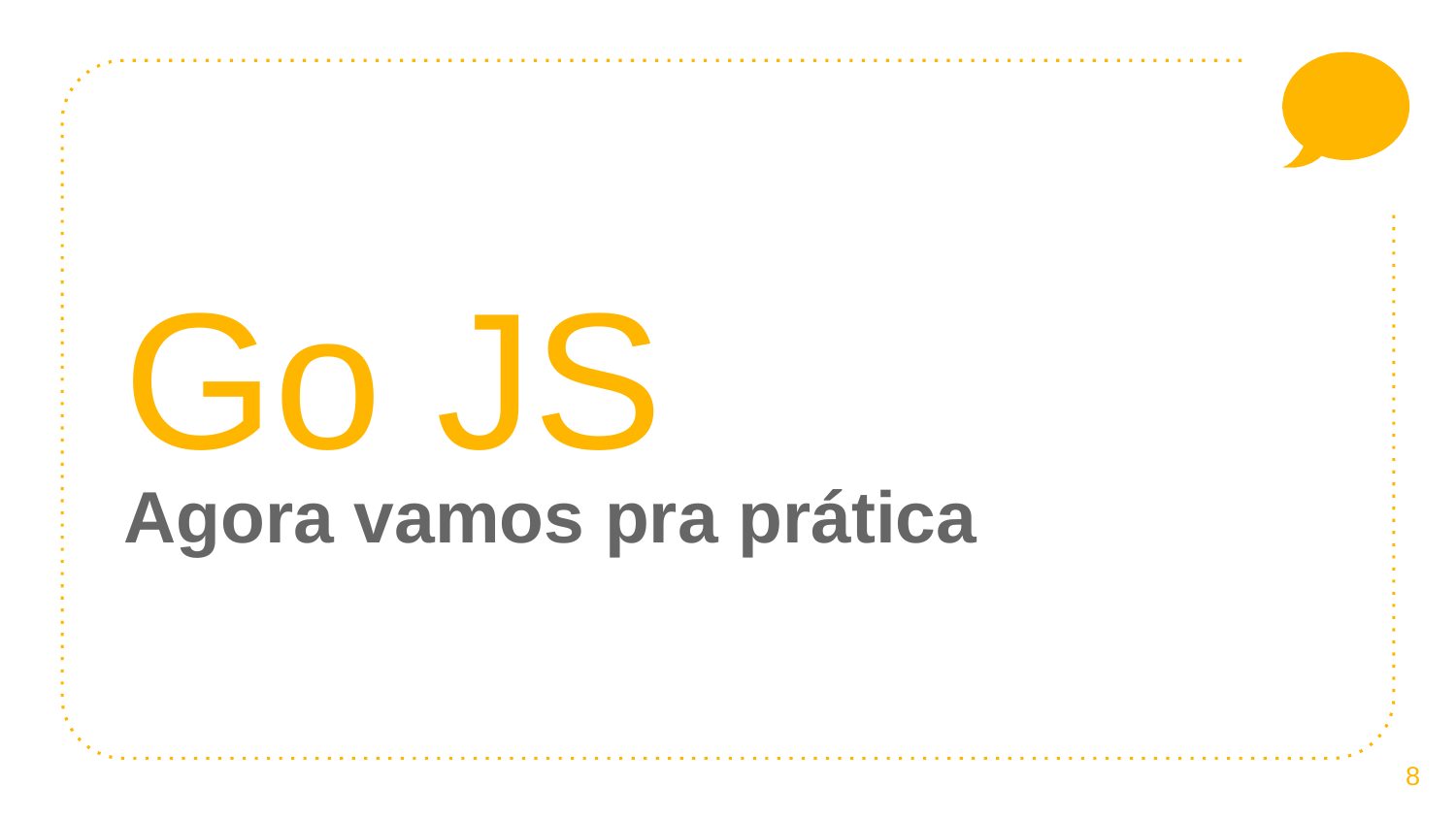

Go JS
Agora vamos pra prática
8